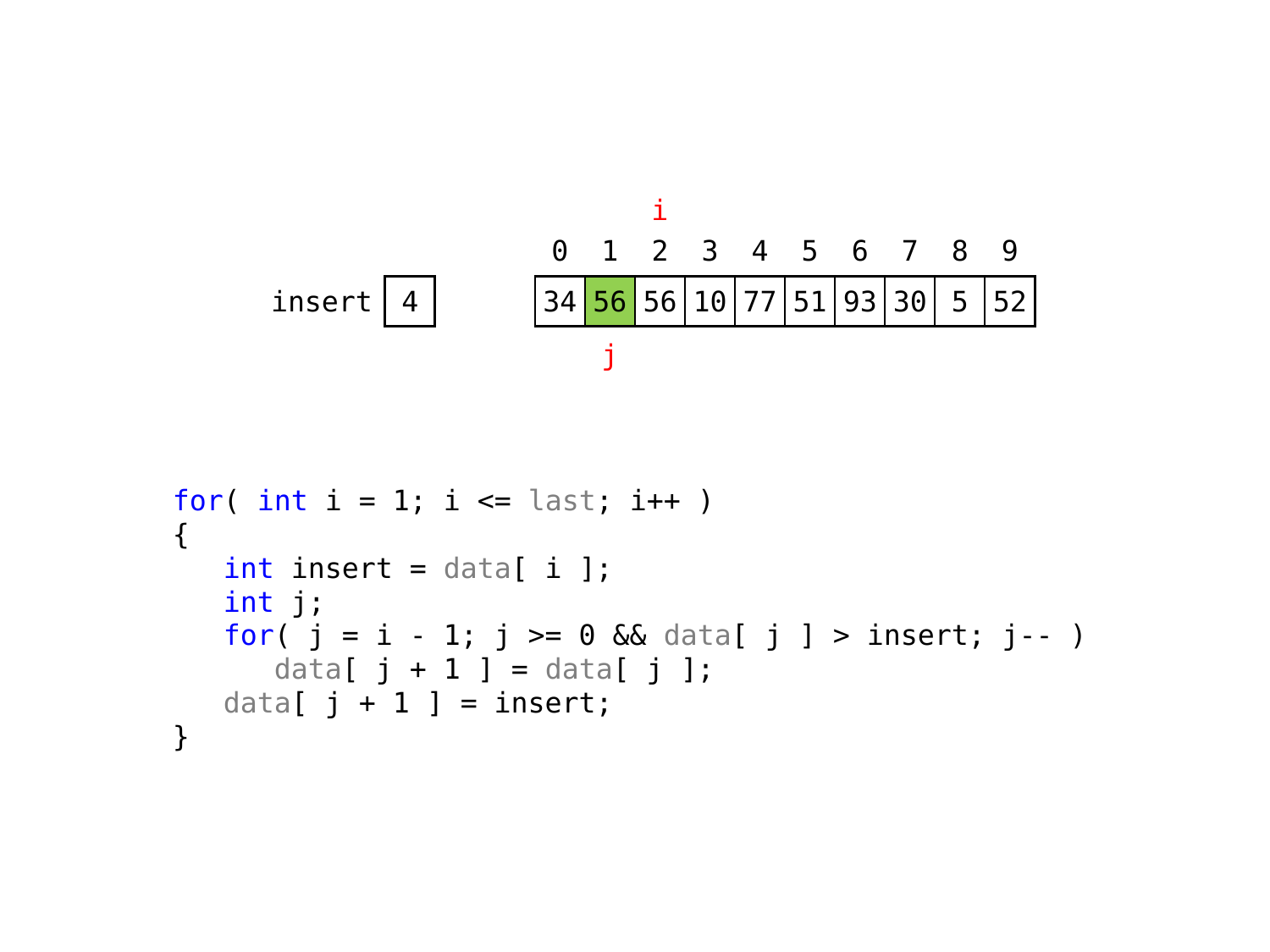

i
| 0 | 1 | 2 | 3 | 4 | 5 | 6 | 7 | 8 | 9 |
| --- | --- | --- | --- | --- | --- | --- | --- | --- | --- |
| 34 | 56 | 56 | 10 | 77 | 51 | 93 | 30 | 5 | 52 |
| insert | 4 |
| --- | --- |
j
for( int i = 1; i <= last; i++ )
{
   int insert = data[ i ];
   int j;
   for( j = i - 1; j >= 0 && data[ j ] > insert; j-- )
      data[ j + 1 ] = data[ j ];
   data[ j + 1 ] = insert;
}